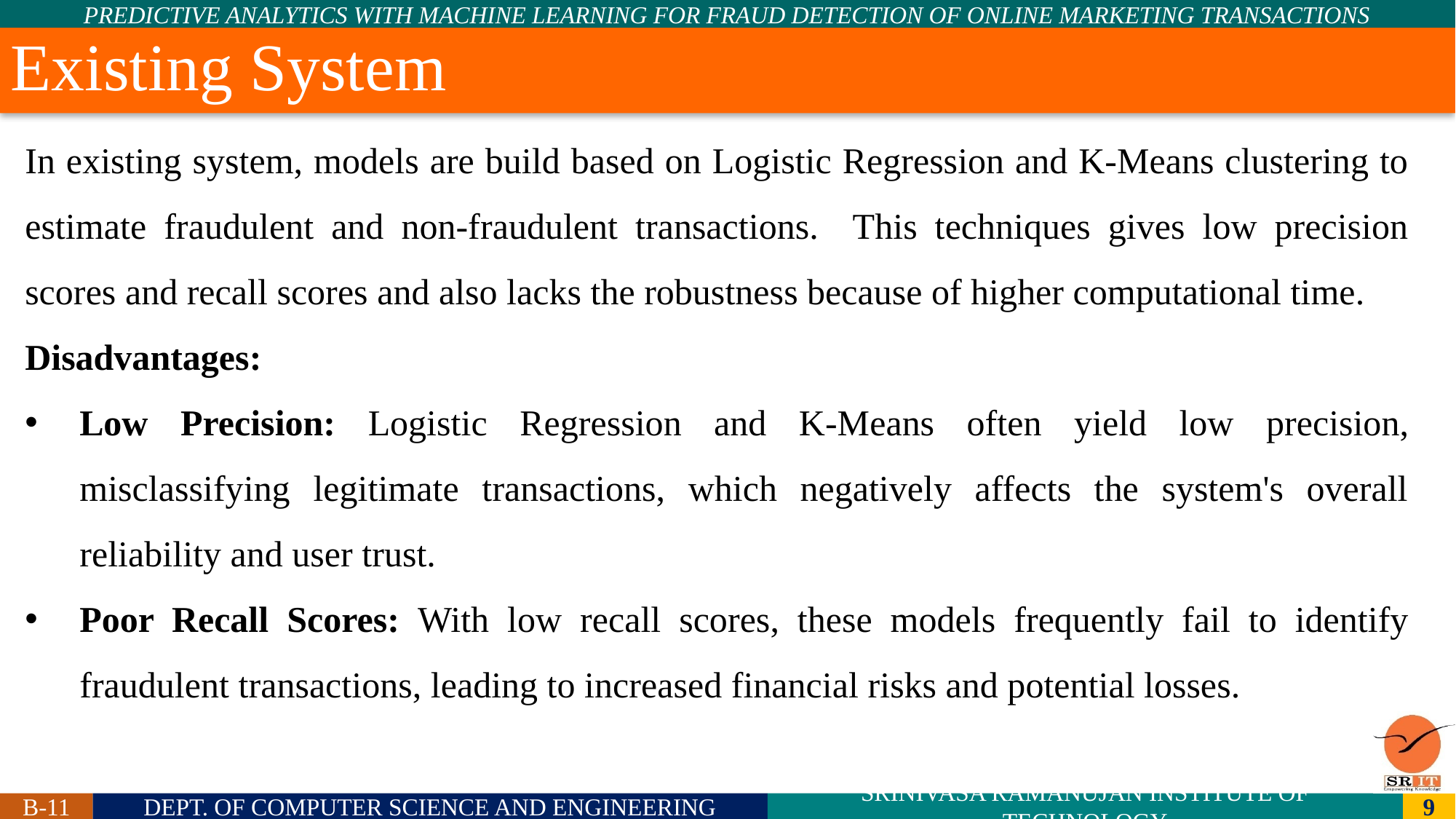

# Existing System
In existing system, models are build based on Logistic Regression and K-Means clustering to estimate fraudulent and non-fraudulent transactions.  This techniques gives low precision scores and recall scores and also lacks the robustness because of higher computational time.
Disadvantages:
Low Precision: Logistic Regression and K-Means often yield low precision, misclassifying legitimate transactions, which negatively affects the system's overall reliability and user trust.
Poor Recall Scores: With low recall scores, these models frequently fail to identify fraudulent transactions, leading to increased financial risks and potential losses.